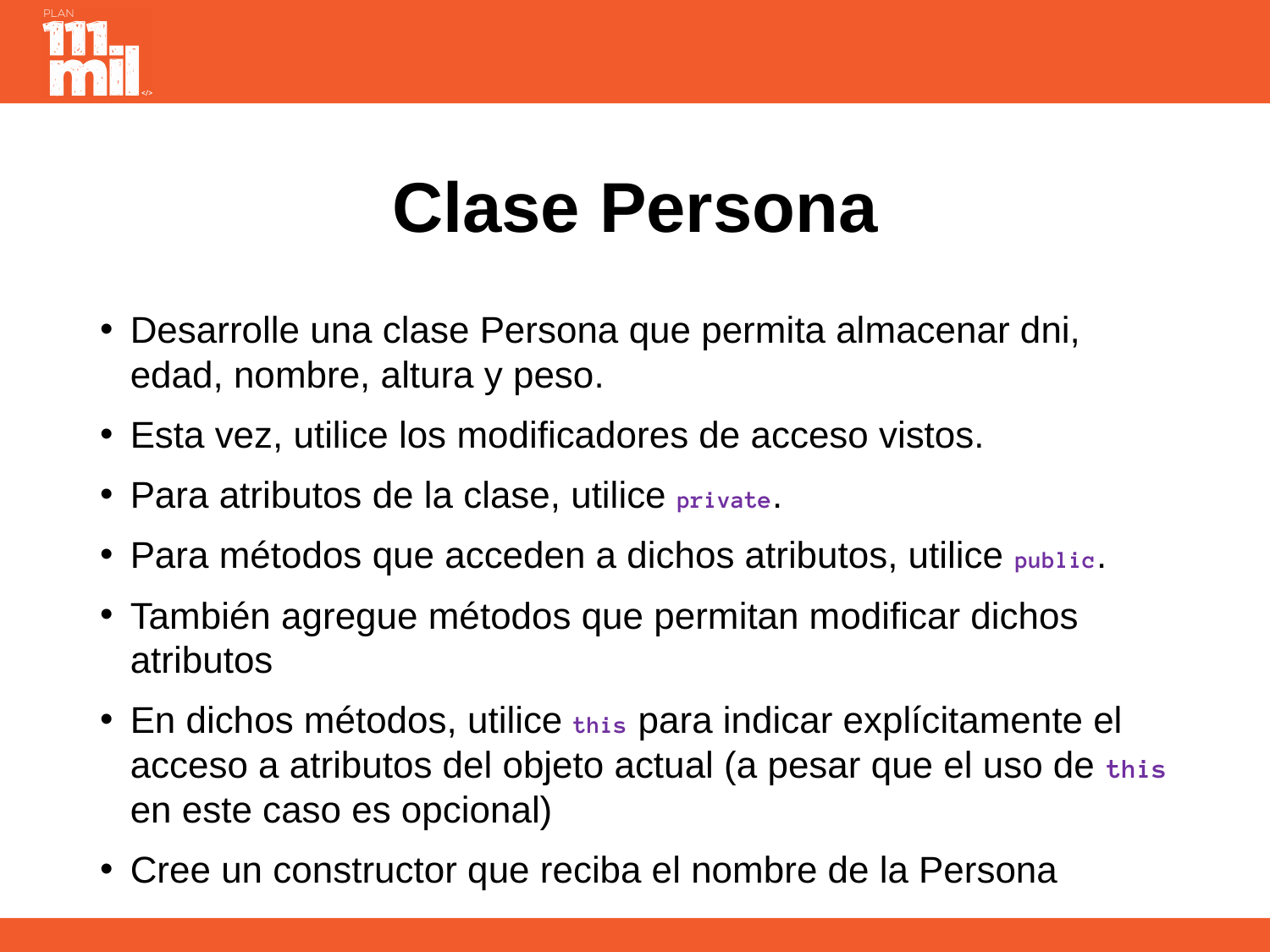

# Clase Persona
Desarrolle una clase Persona que permita almacenar dni, edad, nombre, altura y peso.
Esta vez, utilice los modificadores de acceso vistos.
Para atributos de la clase, utilice private.
Para métodos que acceden a dichos atributos, utilice public.
También agregue métodos que permitan modificar dichos atributos
En dichos métodos, utilice this para indicar explícitamente el acceso a atributos del objeto actual (a pesar que el uso de this en este caso es opcional)
Cree un constructor que reciba el nombre de la Persona